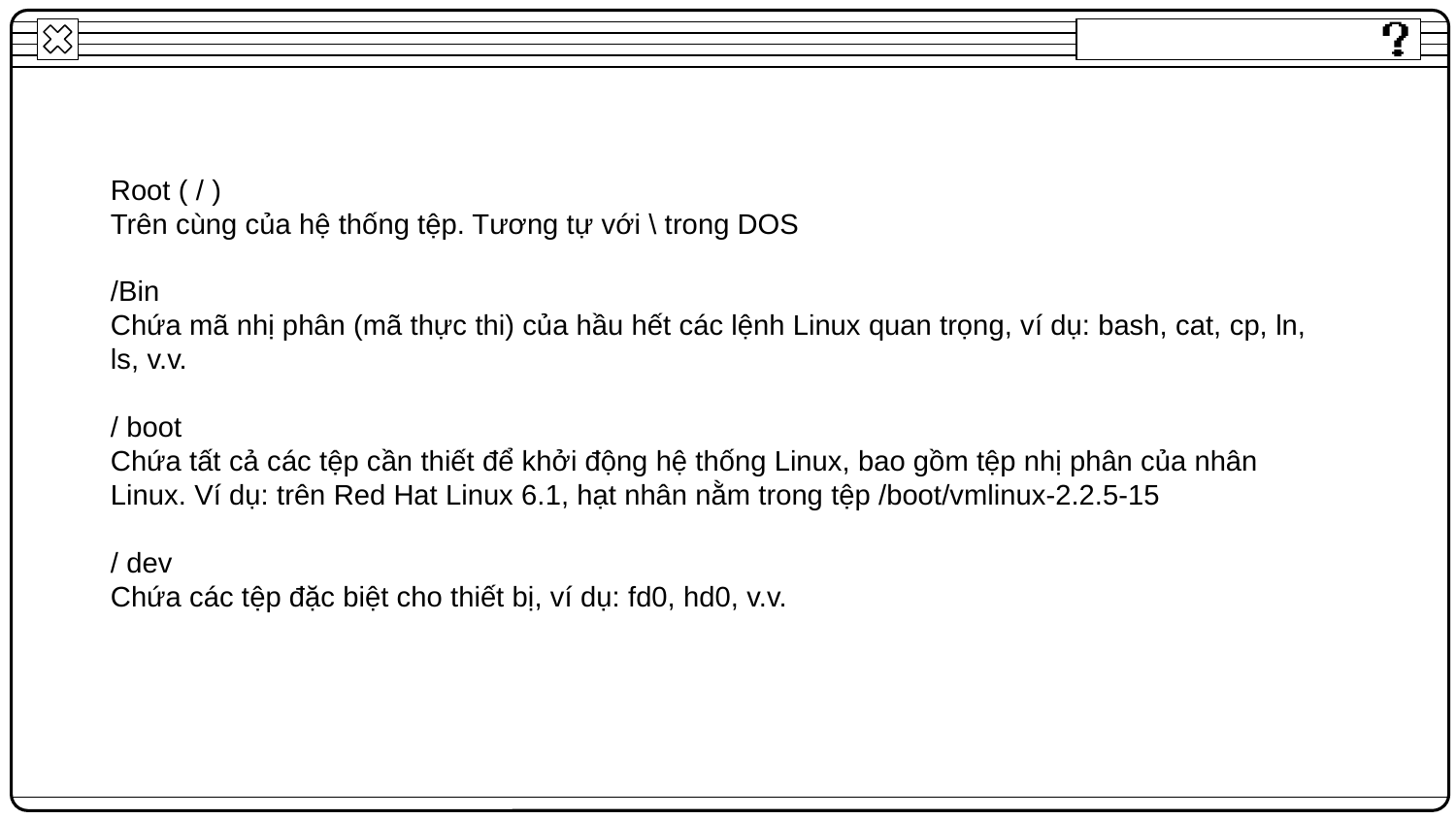

Root ( / )
Trên cùng của hệ thống tệp. Tương tự với \ trong DOS

/Bin
Chứa mã nhị phân (mã thực thi) của hầu hết các lệnh Linux quan trọng, ví dụ: bash, cat, cp, ln, ls, v.v.

/ boot
Chứa tất cả các tệp cần thiết để khởi động hệ thống Linux, bao gồm tệp nhị phân của nhân Linux. Ví dụ: trên Red Hat Linux 6.1, hạt nhân nằm trong tệp /boot/vmlinux-2.2.5-15

/ dev
Chứa các tệp đặc biệt cho thiết bị, ví dụ: fd0, hd0, v.v.